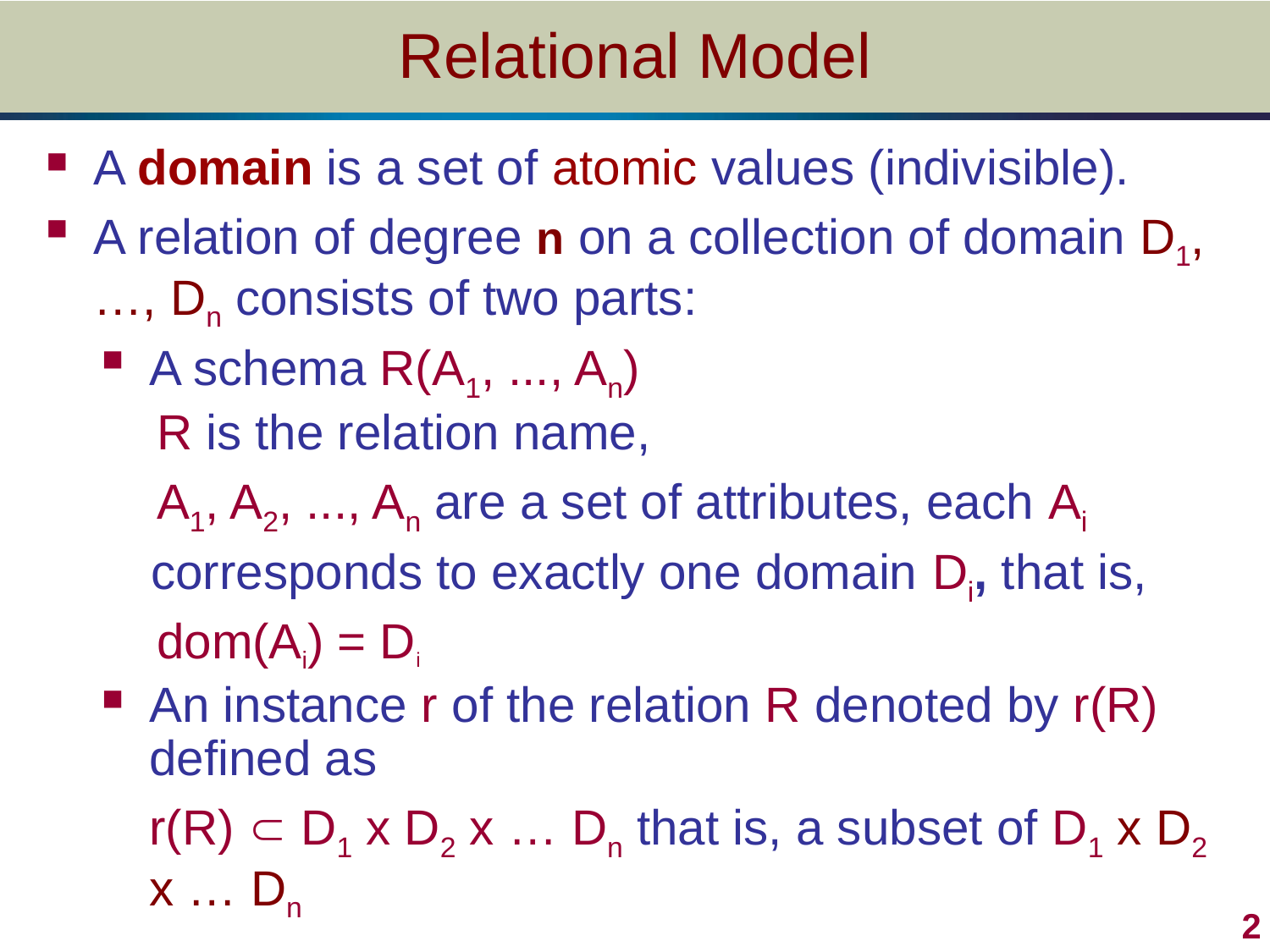

# Relational Model
A domain is a set of atomic values (indivisible).
A relation of degree n on a collection of domain D1,…, Dn consists of two parts:
A schema R(A1, ..., An)
    R is the relation name,
    A1, A2, ..., An are a set of attributes, each Ai
    corresponds to exactly one domain Di, that is,
    dom(Ai) = Di
An instance r of the relation R denoted by r(R) defined as
	r(R) ⊂ D1 x D2 x … Dn that is, a subset of D1 x D2 x … Dn

 2